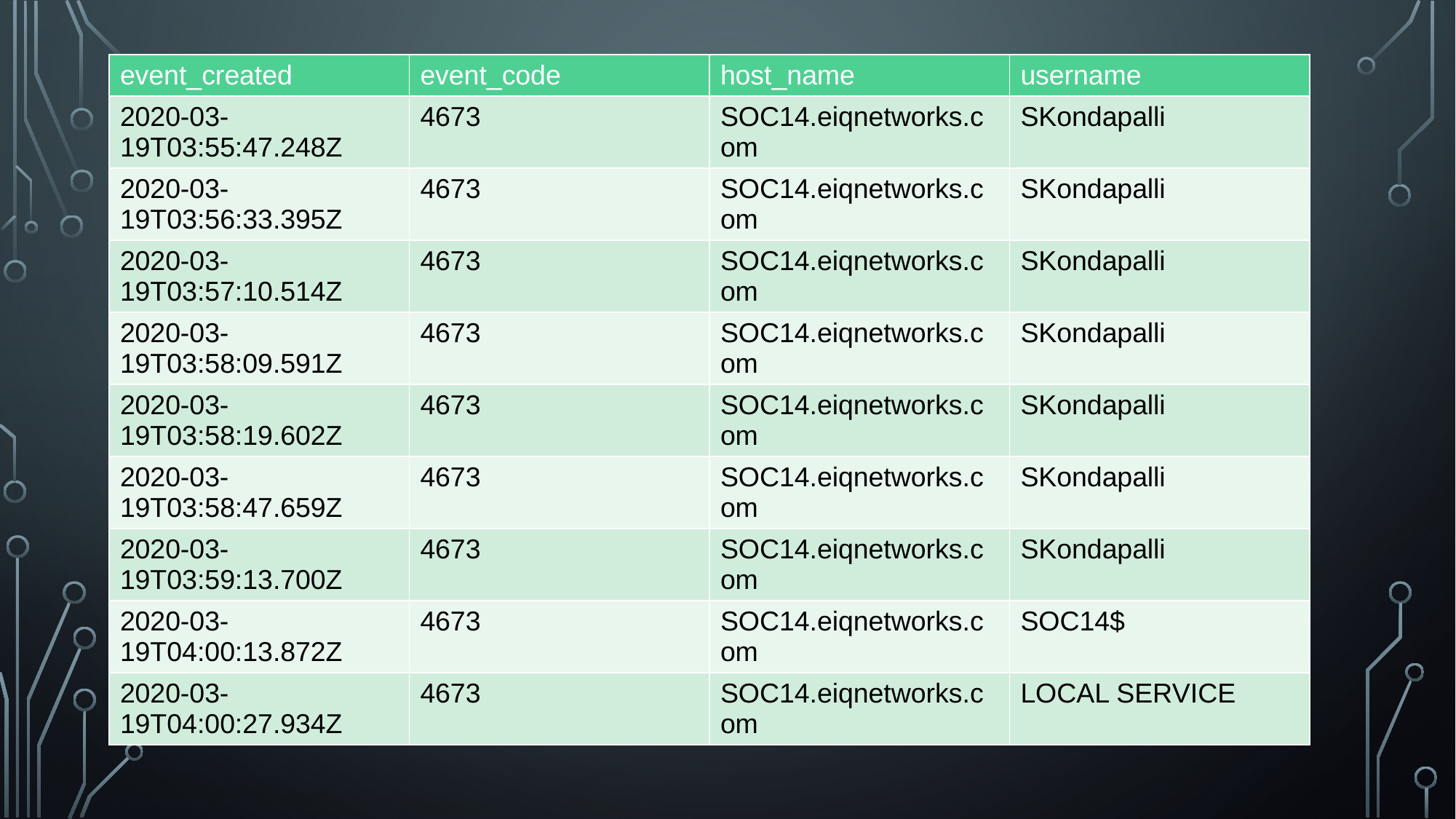

| event\_created | event\_code | host\_name | username |
| --- | --- | --- | --- |
| 2020-03-19T03:55:47.248Z | 4673 | SOC14.eiqnetworks.com | SKondapalli |
| 2020-03-19T03:56:33.395Z | 4673 | SOC14.eiqnetworks.com | SKondapalli |
| 2020-03-19T03:57:10.514Z | 4673 | SOC14.eiqnetworks.com | SKondapalli |
| 2020-03-19T03:58:09.591Z | 4673 | SOC14.eiqnetworks.com | SKondapalli |
| 2020-03-19T03:58:19.602Z | 4673 | SOC14.eiqnetworks.com | SKondapalli |
| 2020-03-19T03:58:47.659Z | 4673 | SOC14.eiqnetworks.com | SKondapalli |
| 2020-03-19T03:59:13.700Z | 4673 | SOC14.eiqnetworks.com | SKondapalli |
| 2020-03-19T04:00:13.872Z | 4673 | SOC14.eiqnetworks.com | SOC14$ |
| 2020-03-19T04:00:27.934Z | 4673 | SOC14.eiqnetworks.com | LOCAL SERVICE |